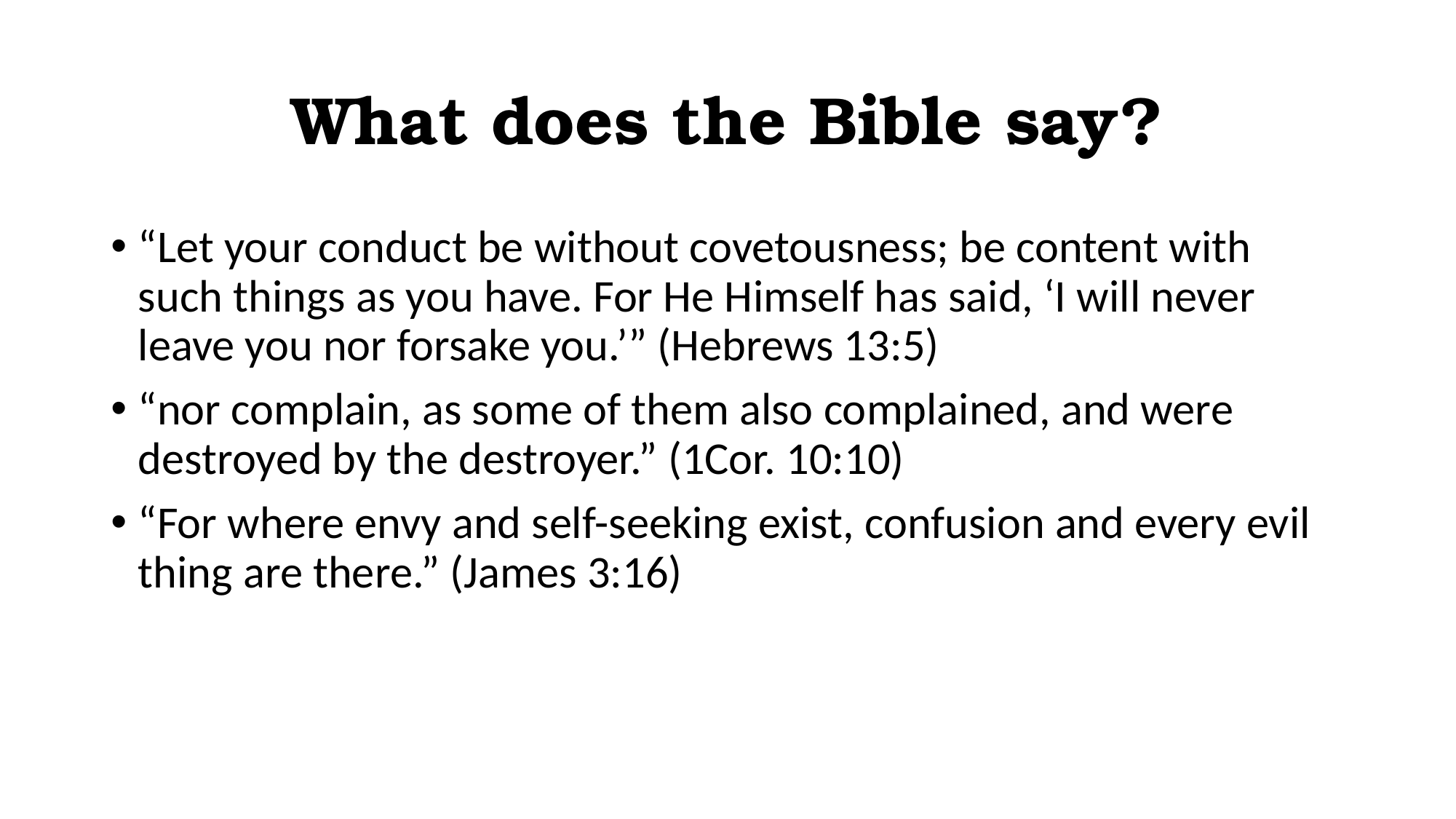

# What does the Bible say?
“Let your conduct be without covetousness; be content with such things as you have. For He Himself has said, ‘I will never leave you nor forsake you.’” (Hebrews 13:5)
“nor complain, as some of them also complained, and were destroyed by the destroyer.” (1Cor. 10:10)
“For where envy and self-seeking exist, confusion and every evil thing are there.” (James 3:16)